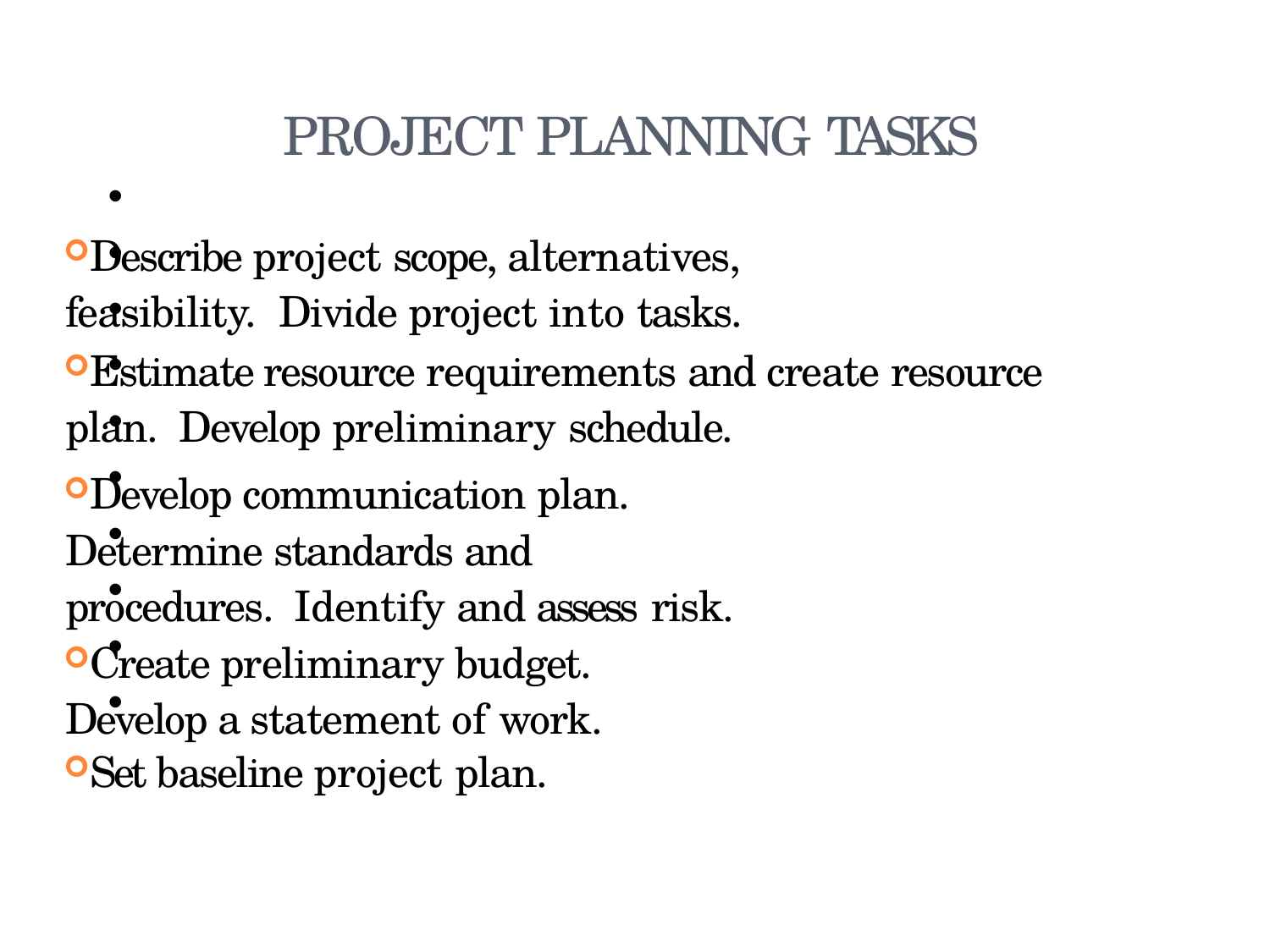

# Project Planning Tasks
•
•
•
•
•
•
•
•
•
•
Describe project scope, alternatives, feasibility.  Divide project into tasks.
Estimate resource requirements and create resource plan.  Develop preliminary schedule.
Develop communication plan.  Determine standards and procedures.  Identify and assess risk.
Create preliminary budget.  Develop a statement of work.
Set baseline project plan.